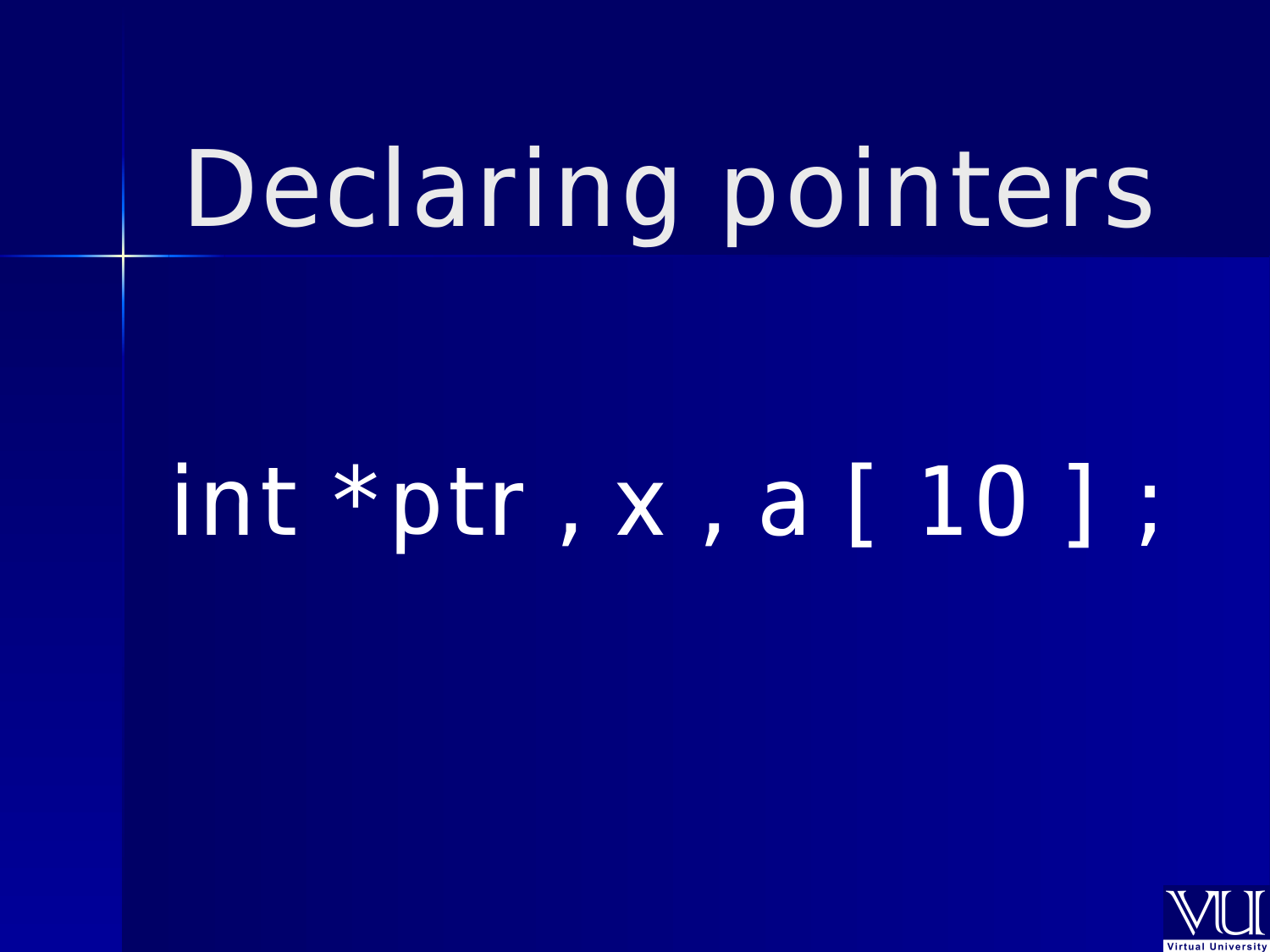

# Declaring pointers
int *ptr , x , a [ 10 ] ;